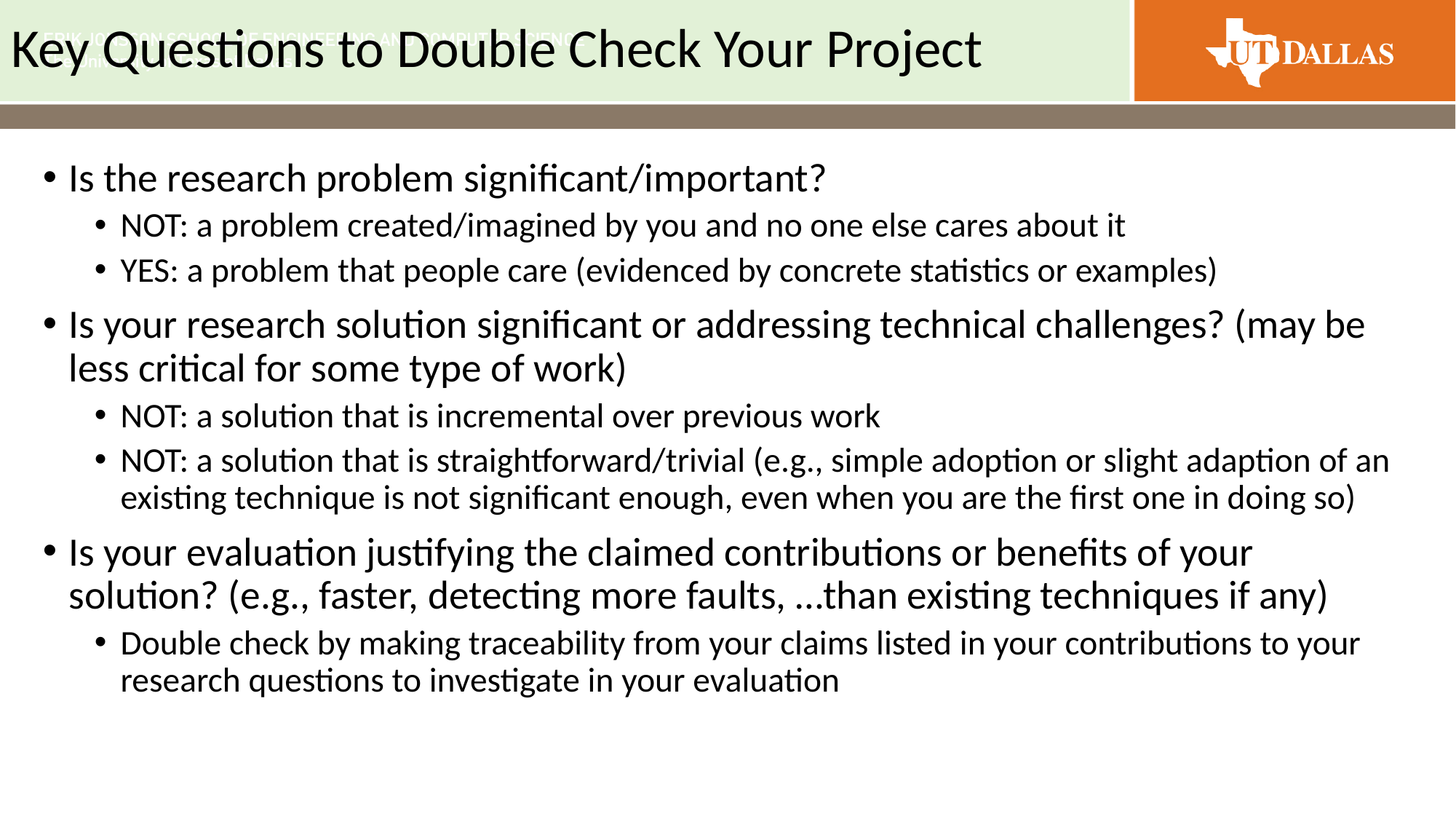

# Key Questions to Double Check Your Project
Is the research problem significant/important?
NOT: a problem created/imagined by you and no one else cares about it
YES: a problem that people care (evidenced by concrete statistics or examples)
Is your research solution significant or addressing technical challenges? (may be less critical for some type of work)
NOT: a solution that is incremental over previous work
NOT: a solution that is straightforward/trivial (e.g., simple adoption or slight adaption of an existing technique is not significant enough, even when you are the first one in doing so)
Is your evaluation justifying the claimed contributions or benefits of your solution? (e.g., faster, detecting more faults, …than existing techniques if any)
Double check by making traceability from your claims listed in your contributions to your research questions to investigate in your evaluation